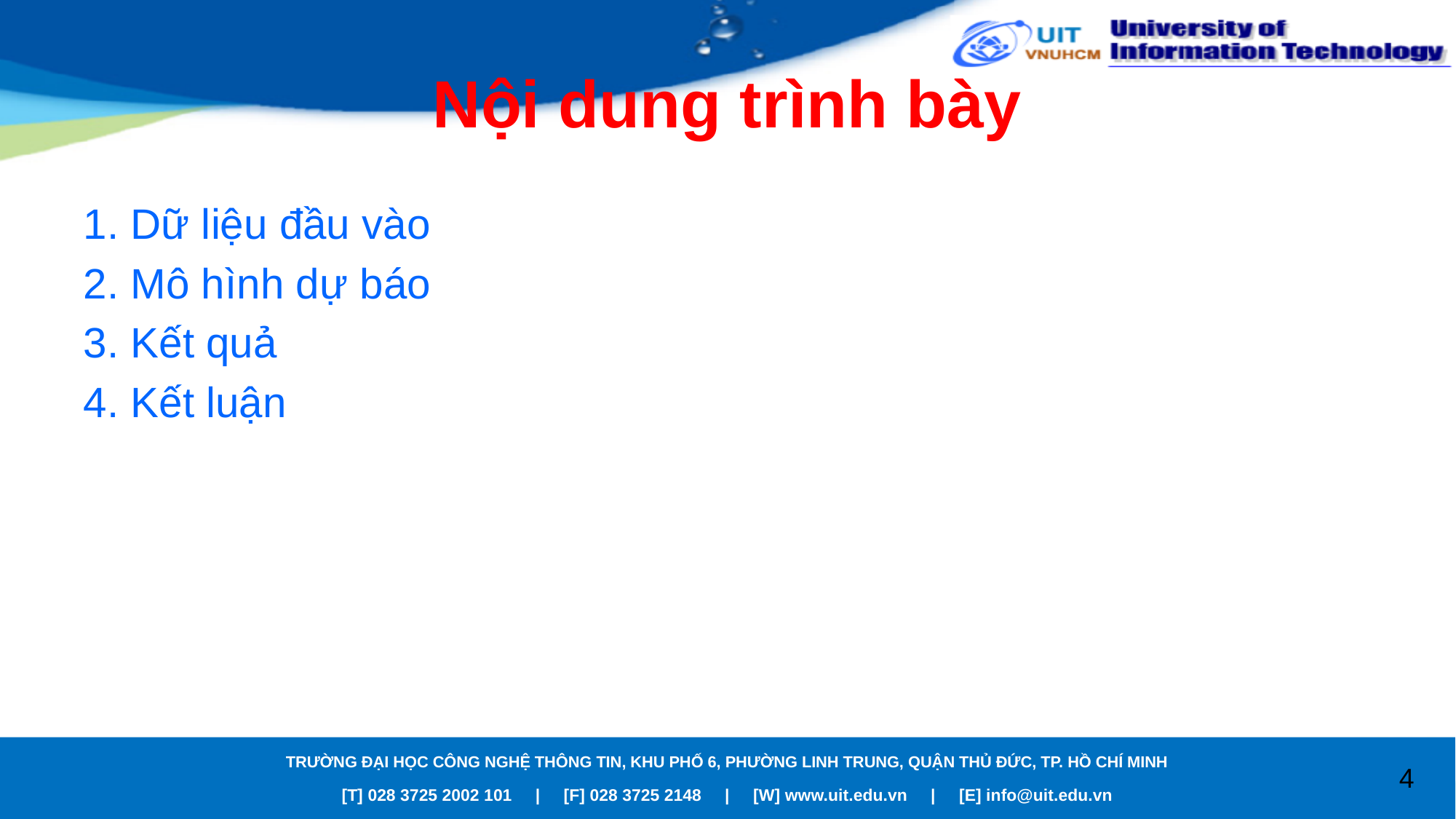

# Nội dung trình bày
1. Dữ liệu đầu vào
2. Mô hình dự báo
3. Kết quả
4. Kết luận